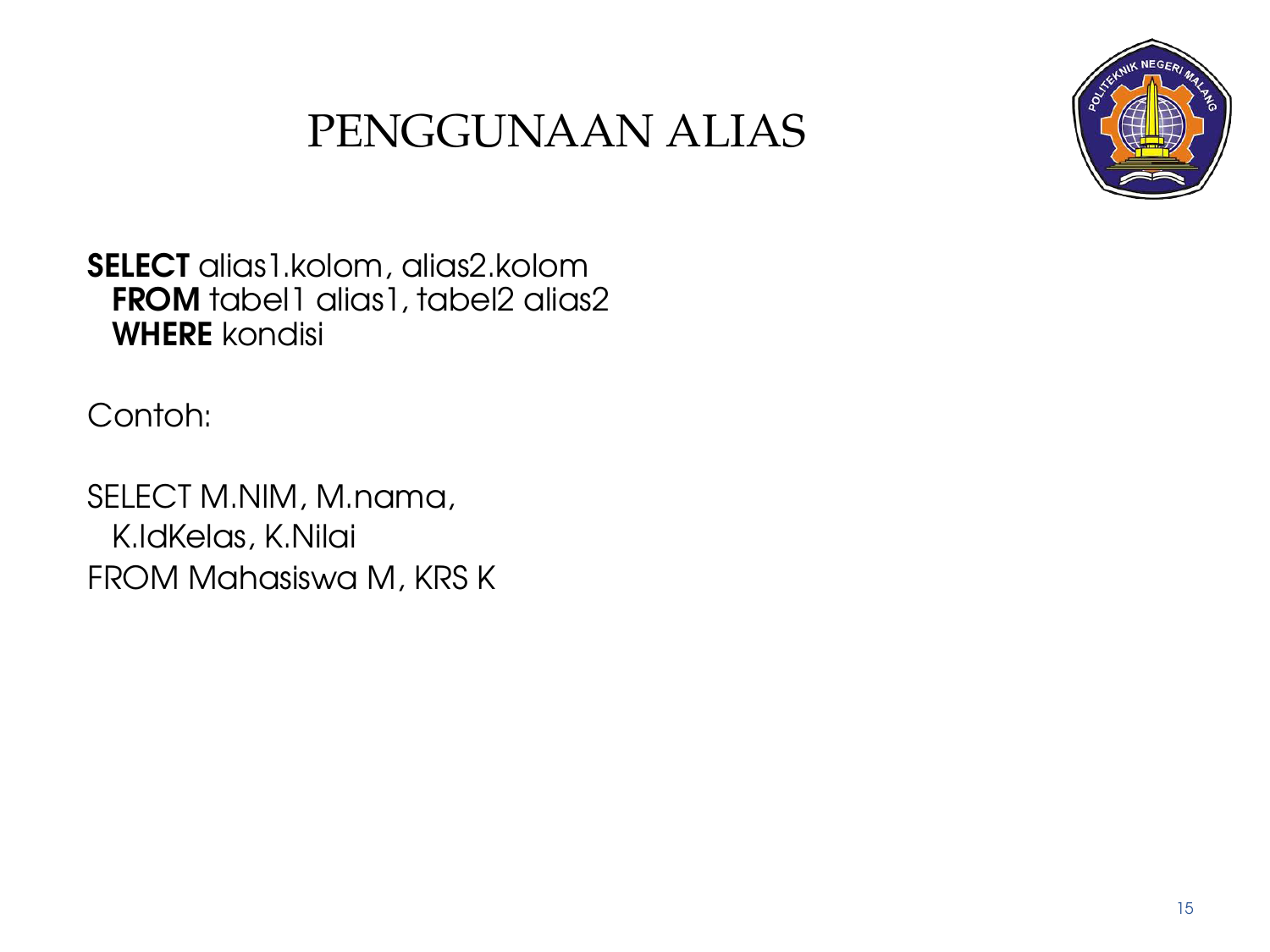

# PENGGUNAAN ALIAS
SELECT alias1.kolom, alias2.kolom
FROM tabel1 alias1, tabel2 alias2
WHERE kondisi

Contoh:

SELECT M.NIM, M.nama,
	K.IdKelas, K.Nilai
FROM Mahasiswa M, KRS K
15